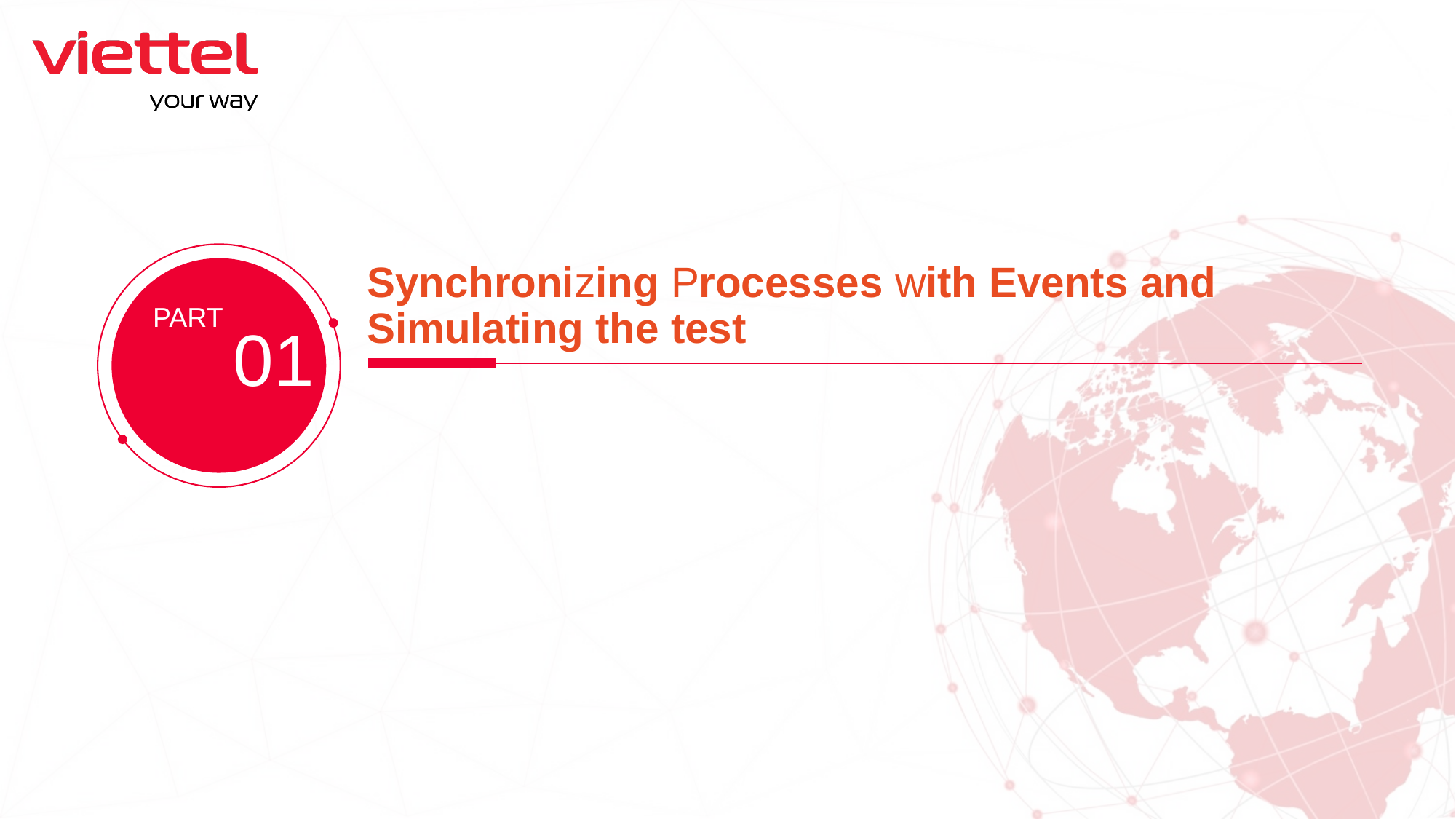

Synchronizing Processes with Events and Simulating the test
01
3